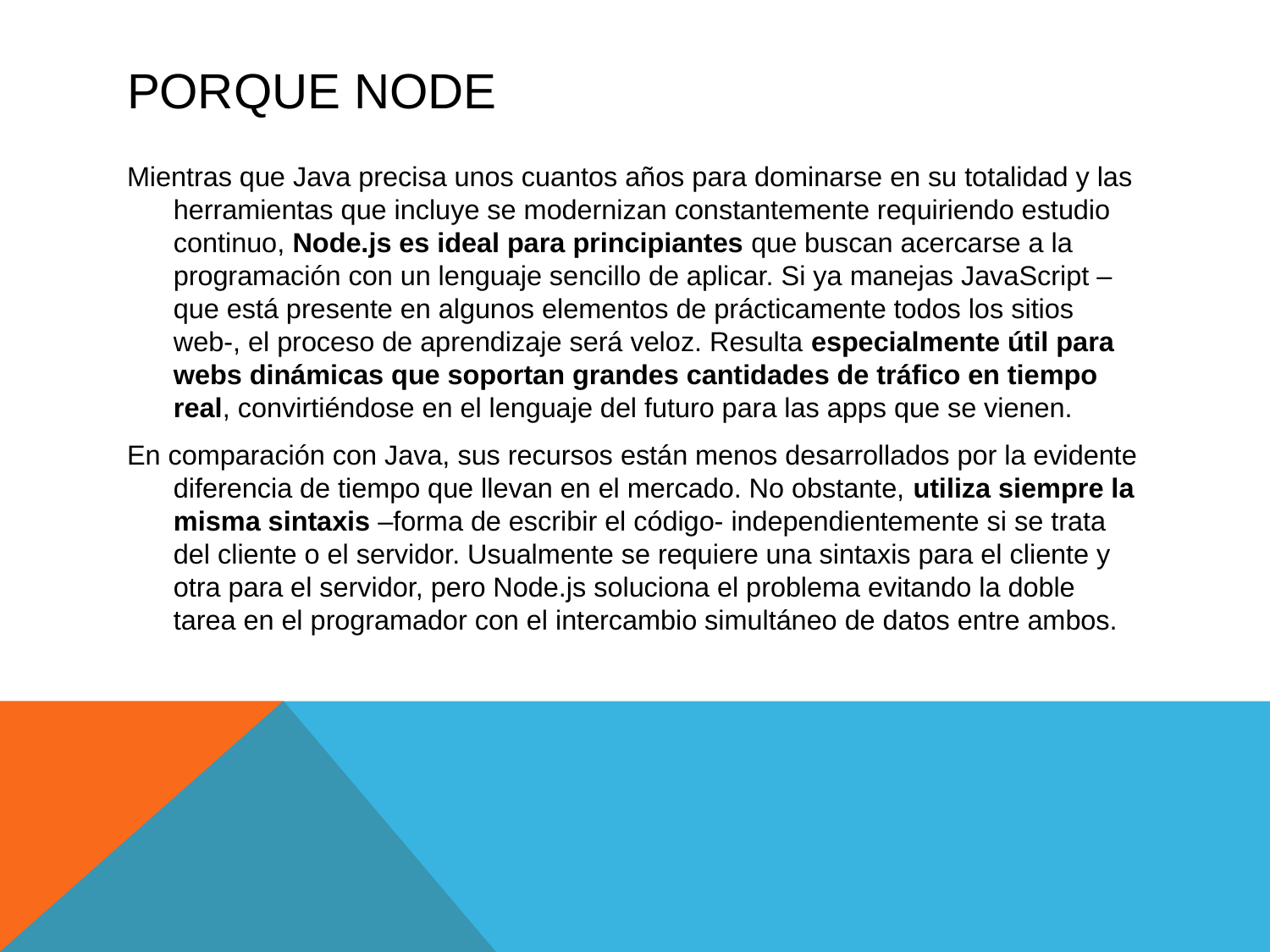

# Porque Node
Mientras que Java precisa unos cuantos años para dominarse en su totalidad y las herramientas que incluye se modernizan constantemente requiriendo estudio continuo, Node.js es ideal para principiantes que buscan acercarse a la programación con un lenguaje sencillo de aplicar. Si ya manejas JavaScript –que está presente en algunos elementos de prácticamente todos los sitios web-, el proceso de aprendizaje será veloz. Resulta especialmente útil para webs dinámicas que soportan grandes cantidades de tráfico en tiempo real, convirtiéndose en el lenguaje del futuro para las apps que se vienen.
En comparación con Java, sus recursos están menos desarrollados por la evidente diferencia de tiempo que llevan en el mercado. No obstante, utiliza siempre la misma sintaxis –forma de escribir el código- independientemente si se trata del cliente o el servidor. Usualmente se requiere una sintaxis para el cliente y otra para el servidor, pero Node.js soluciona el problema evitando la doble tarea en el programador con el intercambio simultáneo de datos entre ambos.